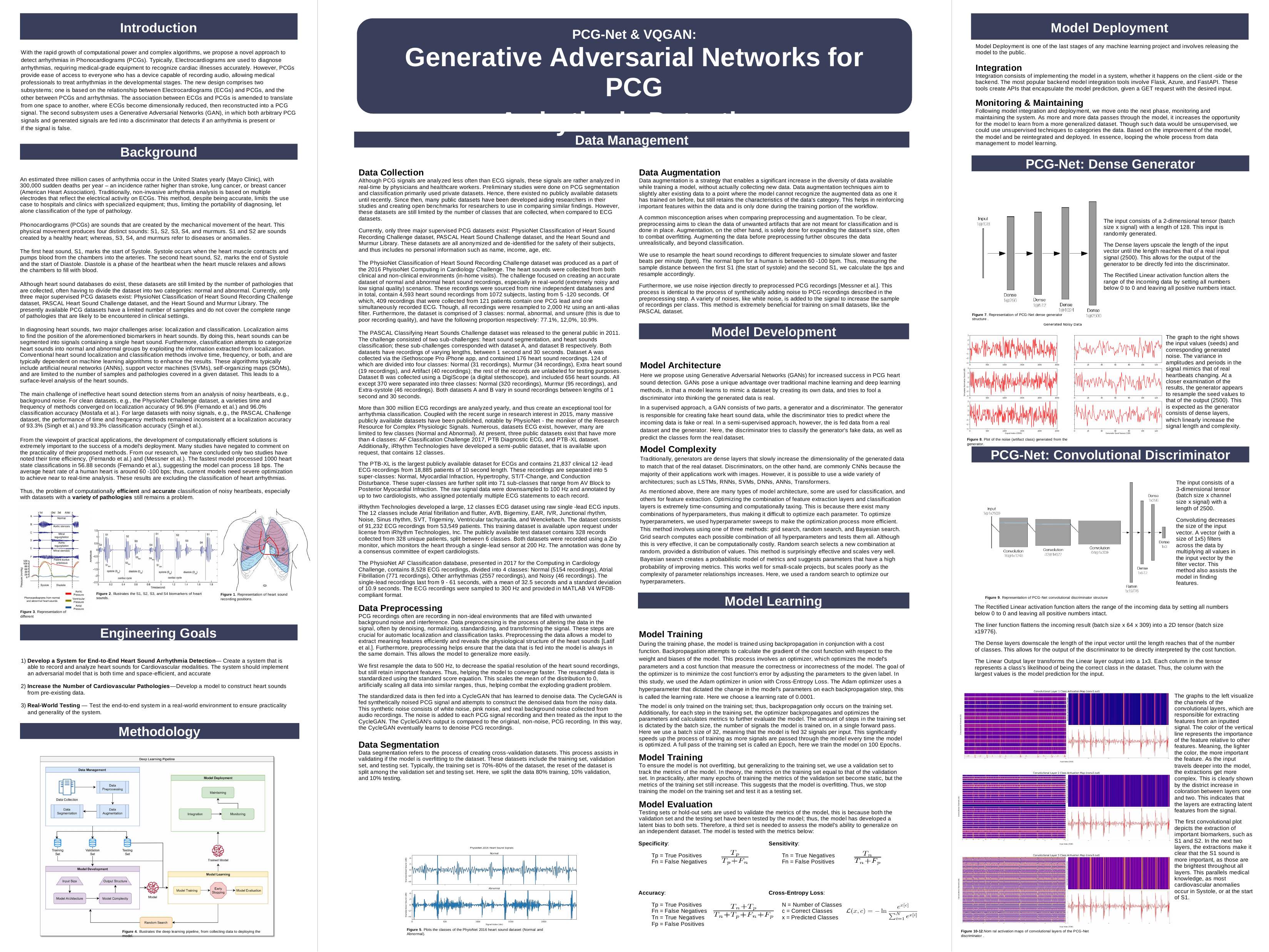

Introduction
Model Deployment
PCG-Net & VQGAN:
Generative Adversarial Networks for PCG
Arrhythmia Detection
Model Deployment is one of the last stages of any machine learning project and involves releasing the model to the public.
With the rapid growth of computational power and complex algorithms, we propose a novel approach to detect arrhythmias in Phonocardiograms (PCGs). Typically, Electrocardiograms are used to diagnose arrhythmias, requiring medical-grade equipment to recognize cardiac illnesses accurately. However, PCGs provide ease of access to everyone who has a device capable of recording audio, allowing medical professionals to treat arrhythmias in the developmental stages. The new design comprises two subsystems; one is based on the relationship between Electrocardiograms (ECGs) and PCGs, and the
other between PCGs and arrhythmias. The association between ECGs and PCGs is amended to translate from one space to another, where ECGs become dimensionally reduced, then reconstructed into a PCG signal. The second subsystem uses a Generative Adversarial Networks (GAN), in which both arbitrary PCG signals and generated signals are fed into a discriminator that detects if an arrhythmia is present or
if the signal is false.
Integration
Integration consists of implementing the model in a system, whether it happens on the client -side or the backend. The most popular backend model integration tools involve Flask, Azure, and FastAPI. These tools create APIs that encapsulate the model prediction, given a GET request with the desired input.
Monitoring & Maintaining
Following model integration and deployment, we move onto the next phase, monitoring and
maintaining the system. As more and more data passes through the model, it increases the opportunity for the model to learn from a more generalized dataset. Though such data would be unsupervised, we could use unsupervised techniques to categories the data. Based on the improvement of the model,
the model and be reintegrated and deployed. In essence, looping the whole process from data management to model learning.
Data Management
Background
PCG-Net: Dense Generator
Data Augmentation
Data augmentation is a strategy that enables a significant increase in the diversity of data available while training a model, without actually collecting new data. Data augmentation techniques aim to slightly alter existing data to a point where the model cannot recognize the augmented data as one it has trained on before, but still retains the characteristics of the data's category. This helps in reinforcing important features within the data and is only done during the training portion of the workflow.
A common misconception arises when comparing preprocessing and augmentation. To be clear, preprocessing aims to clean the data of unwanted artifacts that are not meant for classification and is done in place. Augmentation, on the other hand, is solely done for expanding the dataset's size, often to combat overfitting. Augmenting the data before preprocessing further obscures the data unrealistically, and beyond classification.

We use to resample the heart sound recordings to different frequencies to simulate slower and faster beats per minute (bpm). The normal bpm for a human is between 60 -100 bpm. Thus, measuring the sample distance between the first S1 (the start of systole) and the second S1, we calculate the bps and resample accordingly.

Furthermore, we use noise injection directly to preprocessed PCG recordings [Messner et al.]. This process is identical to the process of synthetically adding noise to PCG recordings described in the preprocessing step. A variety of noises, like white noise, is added to the signal to increase the sample of recordings per class. This method is extremely beneficial for training on small datasets, like the PASCAL dataset.
Data Collection
Although PCG signals are analyzed less often than ECG signals, these signals are rather analyzed in real-time by physicians and healthcare workers. Preliminary studies were done on PCG segmentation and classification primarily used private datasets. Hence, there existed no publicly available datasets until recently. Since then, many public datasets have been developed aiding researchers in their studies and creating open benchmarks for researchers to use in comparing similar findings. However, these datasets are still limited by the number of classes that are collected, when compared to ECG datasets.
An estimated three million cases of arrhythmia occur in the United States yearly (Mayo Clinic), with 300,000 sudden deaths per year – an incidence rather higher than stroke, lung cancer, or breast cancer (American Heart Association). Traditionally, non-invasive arrhythmia analysis is based on multiple electrodes that reflect the electrical activity on ECGs. This method, despite being accurate, limits the use case to hospitals and clinics with specialized equipment; thus, limiting the portability of diagnosing, let alone classification of the type of pathology.

The input consists of a 2-dimensional tensor (batch size x signal) with a length of 128. This input is randomly generated.
The Dense layers upscale the length of the input vector until the length reaches that of a real input signal (2500). This allows for the output of the generator to be directly fed into the discriminator.
The Rectified Linear activation function alters the range of the incoming data by setting all numbers below 0 to 0 and leaving all positive numbers intact.
Phonocardiograms (PCGs) are sounds that are created by the mechanical movement of the heart. This physical movement produces four distinct sounds: S1, S2, S3, S4, and murmurs. S1 and S2 are sounds created by a healthy heart; whereas, S3, S4, and murmurs refer to diseases or anomalies.
Currently, only three major supervised PCG datasets exist: PhysioNet Classification of Heart Sound Recording Challenge dataset, PASCAL Heart Sound Challenge dataset, and the Heart Sound and Murmur Library. These datasets are all anonymized and de-identified for the safety of their subjects, and thus includes no personal information such as name, income, age, etc.
The first heat sound, S1, marks the start of Systole. Systole occurs when the heart muscle contracts and pumps blood from the chambers into the arteries. The second heart sound, S2, marks the end of Systole and the start of Diastole. Diastole is a phase of the heartbeat when the heart muscle relaxes and allows the chambers to fill with blood.
The PhysioNet Classification of Heart Sound Recording Challenge dataset was produced as a part of the 2016 PhyisoNet Computing in Cardiology Challenge. The heart sounds were collected from both clinical and non-clinical environments (in-home visits). The challenge focused on creating an accurate dataset of normal and abnormal heart sound recordings, especially in real-world (extremely noisy and low signal quality) scenarios. These recordings were sourced from nine independent databases and
in total, contain 4,593 heart sound recordings from 1072 subjects, lasting from 5 -120 seconds. Of which, 409 recordings that were collected from 121 patients contain one PCG lead and one simultaneously recorded ECG. Though, all recordings were resampled to 2,000 Hz using an anti-alias filter. Furthermore, the dataset is comprised of 3 classes: normal, abnormal, and unsure (this is due to poor recording quality), and have the following proportion respectively: 77.1%, 12,0%, 10.9%.
Although heart sound databases do exist, these datasets are still limited by the number of pathologies that are collected, often having to divide the dataset into two categories: normal and abnormal. Currently, only three major supervised PCG datasets exist: PhysioNet Classification of Heart Sound Recording Challenge dataset, PASCAL Heart Sound Challenge dataset, and the Heart Sound and Murmur Library. The
presently available PCG datasets have a limited number of samples and do not cover the complete range of pathologies that are likely to be encountered in clinical settings.
Figure 7. Representation of PCG-Net dense generator structure .

Model Development
In diagnosing heart sounds, two major challenges arise: localization and classification. Localization aims to find the position of the aforementioned biomarkers in heart sounds. By doing this, heart sounds can be segmented into signals containing a single heart sound. Furthermore, classification attempts to categorize heart sounds into normal and abnormal groups by exploiting the information extracted from localization. Conventional heart sound localization and classification methods involve time, frequency, or both, and are typically dependent on machine learning algorithms to enhance the results. These algorithms typically include artificial neural networks (ANNs), support vector machines (SVMs), self-organizing maps (SOMs), and are limited to the number of samples and pathologies covered in a given dataset. This leads to a surface-level analysis of the heart sounds.
The PASCAL Classifying Heart Sounds Challenge dataset was released to the general public in 2011. The challenge consisted of two sub-challenges: heart sound segmentation, and heart sounds classification; these sub-challenges corresponded with dataset A, and dataset B respectively. Both datasets have recordings of varying lengths, between 1 second and 30 seconds. Dataset A was collected via the iSethoscope Pro iPhone app, and contained 176 heart sound recordings. 124 of which are divided into four classes: Normal (31 recordings), Murmur (34 recordings), Extra heart sound (19 recordings), and Artifact (40 recordings); the rest of the records are unlabeled for testing purposes. Dataset B was collected using a DigiScope (a digital stethoscope), and included 656 heart sounds. All except 370 were separated into three classes: Normal (320 recordings), Murmur (95 recordings), and Extra-systole (46 recordings). Both datasets A and B vary in sound recordings between lengths of 1 second and 30 seconds.

More than 300 million ECG recordings are analyzed yearly, and thus create an exceptional tool for arrhythmia classification. Coupled with the recent surge in research interest in 2015, many massive publicly available datasets have been published, notable by PhysioNet - the moniker of the Research Resource for Complex Physiologic Signals. Numerous, datasets ECG exist, however, many are limited to few classes (Normal and Abnormal). At present, three public datasets exist that have more than 4 classes: AF Classification Challenge 2017, PTB Diagnostic ECG, and PTB-XL dataset.
Additionally, iRhythm Technologies have developed a semi-public dataset, that is available upon
request, that contains 12 classes.
The PTB-XL is the largest publicly available dataset for ECGs and contains 21,837 clinical 12 -lead ECG recordings from 18,885 patients of 10 second length. These recordings are separated into 5 super-classes: Normal, Myocardial Infraction, Hypertrophy, ST/T-Change, and Conduction Disturbance. These super-classes are further split into 71 sub-classes that range from AV Block to Posterior Myocardial Infraction. The raw signal data were downsampled to 100 Hz and annotated by up to two cardiologists, who assigned potentially multiple ECG statements to each record.
iRhythm Technologies developed a large, 12 classes ECG dataset using raw single -lead ECG inputs. The 12 classes include Atrial fibrillation and flutter, AVB, Bigeminy, EAR, IVR, Junctional rhythm, Noise, Sinus rhythm, SVT, Trigeminy, Ventricular tachycardia, and Wenckebach. The dataset consists of 91,232 ECG recordings from 53,549 patients. This training dataset is available upon request under license from iRhythm Technologies, Inc. The publicly available test dataset contains 328 records collected from 328 unique patients, split between 6 classes. Both datasets were recorded using a Zio monitor, which monitors the heart through a single-lead sensor at 200 Hz. The annotation was done by a consensus committee of expert cardiologists.

The PhysioNet AF Classification database, presented in 2017 for the Computing in Cardiology Challenge, contains 8,528 ECG recordings, divided into 4 classes: Normal (5154 recordings), Atrial Fibrillation (771 recordings), Other arrhythmias (2557 recordings), and Noisy (46 recordings). The single-lead recordings last from 9 - 61 seconds, with a mean of 32.5 seconds and a standard deviation of 10.9 seconds. The ECG recordings were sampled to 300 Hz and provided in MATLAB V4 WFDB-compliant format.
Data Preprocessing
PCG recordings often are recording in non-ideal environments that are filled with unwanted background noise and interference. Data preprocessing is the process of altering the data in the signal, often by denoising, normalizing, standardizing, and transforming the signal. These steps are crucial for automatic localization and classification tasks. Preprocessing the data allows a model to extract meaning features efficiently and reveals the physiological structure of the heart sounds [Latif et al.]. Furthermore, preprocessing helps ensure that the data that is fed into the model is always in the same domain. This allows the model to generalize more easily.

We first resample the data to 500 Hz, to decrease the spatial resolution of the heart sound recordings, but still retain important features. Thus, helping the model to converge faster. The resampled data is standardized using the standard score equation. This scales the mean of the distribution to 0, artificially scaling all data into similar ranges, thus, helping combat the exploding gradient problem.
The standardized data is then fed into a CycleGAN that has learned to denoise data. The CycleGAN is fed synthetically noised PCG signal and attempts to construct the denoised data from the noisy data. This synthetic noise consists of white noise, pink noise, and real background noise collected from audio recordings. The noise is added to each PCG signal recording and then treated as the input to the CycleGAN. The CycleGAN's output is compared to the original, non-noise, PCG recording. In this way, the CycleGAN eventually learns to denoise PCG recordings.
The graph to the right shows the input values (seeds) and corresponding generated noise. The variance in amplitudes and periods in the signal mimics that of real heartbeats changing. At a closer examination of the results, the generator appears to resample the seed values to that of the output (2500). This is expected as the generator consists of dense layers,
which linearly increase the signal length and complexity.
Model Architecture
Here we propose using Generative Adversarial Networks (GANs) for increased success in PCG heart sound detection. GANs pose a unique advantage over traditional machine learning and deep learning methods, in that a model learns to mimic a dataset by creating its own data, and tries to fool a discriminator into thinking the generated data is real.
In a supervised approach, a GAN consists of two parts, a generator and a discriminator. The generator is responsible for creating fake heart sound data, while the discriminator tries to predict where the incoming data is fake or real. In a semi-supervised approach, however, the is fed data from a real dataset and the generator. Here, the discriminator tries to classify the generator's fake data, as well as predict the classes form the real dataset.
Model Complexity
Traditionally, generators are dense layers that slowly increase the dimensionality of the generated data to match that of the real dataset. Discriminators, on the other hand, are commonly CNNs because the majority of their applications work with images. However, it is possible to use a wide variety of architectures; such as LSTMs, RNNs, SVMs, DNNs, ANNs, Transformers.
As mentioned above, there are many types of model architecture, some are used for classification, and others for feature extraction. Optimizing the combination of feature extraction layers and classification layers is extremely time-consuming and computationally taxing. This is because there exist many combinations of hyperparameters, thus making it difficult to optimize each parameter. To optimize hyperparameters, we used hyperparameter sweeps to make the optimization process more efficient. This method involves using one of three methods: grid search, random search, and Bayesian search. Grid search computes each possible combination of all hyperparameters and tests them all. Although this is very effective, it can be computationally costly. Random search selects a new combination at random, provided a distribution of values. This method is surprisingly effective and scales very well.
Bayesian search creates a probabilistic model of metrics and suggests parameters that have a high probability of improving metrics. This works well for small-scale projects, but scales poorly as the complexity of parameter relationships increases. Here, we used a random search to optimize our hyperparameters.
The main challenge of ineffective heart sound detection stems from an analysis of noisy heartbeats, e.g., background noise. For clean datasets, e.g., the PhysioNet Challenge dataset, a varieties time and frequency of methods converged on localization accuracy of 96.9% (Fernando et al.) and 96.0% classification accuracy (Mostafa et al.). For large datasets with noisy signals, e.g., the PASCAL Challenge dataset, the performance of time and frequency methods remained inconsistent at a localization accuracy of 93.3% (Singh et al.) and 93.3% classification accuracy (Singh et al.).
From the viewpoint of practical applications, the development of computationally efficient solutions is extremely important to the success of a model's deployment. Many studies have negated to comment on the practicality of their proposed methods. From our research, we have concluded only two studies have noted their time efficiency, (Fernando et al.) and (Messner et al.). The fastest model processed 1000 heart state classifications in 56.88 seconds (Fernando et al.), suggesting the model can process 18 bps. The average heart rate of a human heart is around 60 -100 bps; thus, current models need severe optimization to achieve near to real-time analysis. These results are excluding the classification of heart arrhythmias.
Figure 8. Plot of the noise (artifact class) generated from the generator.
PCG-Net: Convolutional Discriminator

The input consists of a 3-dimensional tensor (batch size x channel size x signal) with a length of 2500.

Convoluting decreases the size of the input vector. A vector (with a size of 1x5) filters across the data by multiplying all values in the input vector by the filter vector. This method also assists the model in finding features.
Thus, the problem of computationally efficient and accurate classification of noisy heartbeats, especially with datasets with a variety of pathologies still remains a problem.

Figure 2. Illustrates the S1, S2, S3, and S4 biomarkers of heart sounds.
Figure 1. Representation of heart sound recording positions.
Model Learning
Figure 9. Representation of PCG-Net convolutional discriminator structure .
The Rectified Linear activation function alters the range of the incoming data by setting all numbers below 0 to 0 and leaving all positive numbers intact.

The liner function flattens the incoming result (batch size x 64 x 309) into a 2D tensor (batch size x19776).

The Dense layers downscale the length of the input vector until the length reaches that of the number of classes. This allows for the output of the discriminator to be directly interpreted by the cost function.

The Linear Output layer transforms the Linear layer output into a 1x3. Each column in the tensor represents a class's likelihood of being the correct class in the dataset. Thus, the column with the largest values is the model prediction for the input.
Figure 3. Representation of different
Engineering Goals
Model Training
During the training phase, the model is trained using backpropagation in conjunction with a cost function. Backpropagation attempts to calculate the gradient of the cost function with respect to the weight and biases of the model. This process involves an optimizer, which optimizes the model's parameters and a cost function that measure the correctness or incorrectness of the model. The goal of the optimizer is to minimize the cost function's error by adjusting the parameters to the given label. In this study, we used the Adam optimizer in union with Cross-Entropy Loss. The Adam optimizer uses a hyperparameter that dictated the change in the model's parameters on each backpropagation step, this is called the learning rate. Here we choose a learning rate of 0.0001.
The model is only trained on the training set; thus, backpropagation only occurs on the training set. Additionally, for each step in the training set, the optimizer backpropagates and optimizes the parameters and calculates metrics to further evaluate the model. The amount of steps in the training set is dictated by the batch size, the number of signals the model is trained on, in a single forward pass.
Here we use a batch size of 32, meaning that the model is fed 32 signals per input. This significantly speeds up the process of training as more signals are passed through the model every time the model
is optimized. A full pass of the training set is called an Epoch, here we train the model on 100 Epochs.
Model Training
To ensure the model is not overfitting, but generalizing to the training set, we use a validation set to track the metrics of the model. In theory, the metrics on the training set equal to that of the validation set. In practicality, after many epochs of training the metrics of the validation set become static, but the metrics of the training set still increase. This suggests that the model is overfitting. Thus, we stop training the model on the training set and test it as a testing set.
Model Evaluation
Testing sets or hold-out sets are used to validate the metrics of the model, this is because both the validation set and the testing set have been tested by the model; thus, the model has developed a latent bias to both sets. Therefore, a third set is needed to assess the model's ability to generalize on an independent dataset. The model is tested with the metrics below:
1) Develop a System for End-to-End Heart Sound Arrhythmia Detection— Create a system that is able to record and analyze heart sounds for Cardiovascular modalities. The system should implement an adversarial model that is both time and space-efficient, and accurate
2) Increase the Number of Cardiovascular Pathologies—Develop a model to construct heart sounds from pre-existing data.

The graphs to the left visualize the channels of the convolutional layers, which are responsible for extracting features from an inputted signal. The color of the vertical line represents the importance of the feature relative to other features. Meaning, the lighter the color, the more important the feature. As the input
travels deeper into the model, the extractions get more
complex. This is clearly shown by the district increase in coloration between layers one and two. This indicates that
the layers are extracting latent features from the signal.
The first convolutional plot depicts the extraction of important biomarkers, such as S1 and S2. In the next two layers, the extractions make it clear that the S1 sound is more important, as those are the brightest throughout all layers. This parallels medical knowledge, as most cardiovascular anomalies occur in Systole, or at the start of S1.
3) Real-World Testing — Test the end-to-end system in a real-world environment to ensure practicality and generality of the system.
Methodology
Data Segmentation
Data segmentation refers to the process of creating cross-validation datasets. This process assists in validating if the model is overfitting to the dataset. These datasets include the training set, validation set, and testing set. Typically, the training set is 70%-80% of the dataset, the reset of the dataset is split among the validation set and testing set. Here, we split the data 80% training, 10% validation, and 10% testing.

Specificity:

Tp = True Positives Fn = False Negatives
Sensitivity:

Tn = True Negatives Fn = False Positives

Accuracy:

Tp = True Positives Fn = False Negatives Tn = True Negatives Fp = False Positives
Cross-Entropy Loss:

N = Number of Classes c = Correct Classes
x = Predicted Classes

Figure 5. Plots the classes of the PhyioNet 2016 heart sound dataset (Normal and Abnormal).
Figure 10-12.Nom ral activation maps of convolutional layers of the PCG-Net discriminator .
Figure 4. Illustrates the deep learning pipeline, from collecting data to deploying the model.